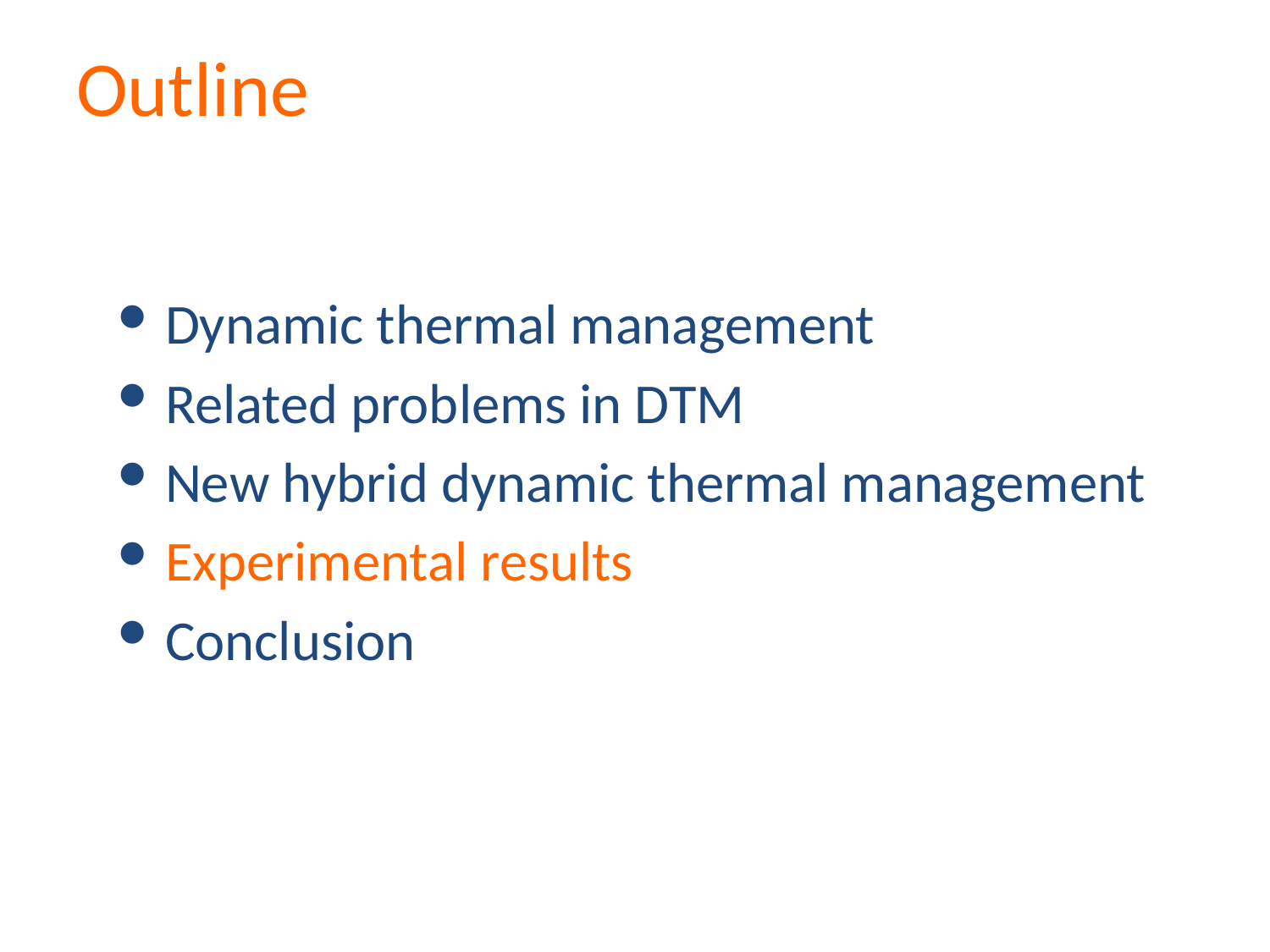

Outline
Dynamic thermal management
Related problems in DTM
New hybrid dynamic thermal management
Experimental results
Conclusion